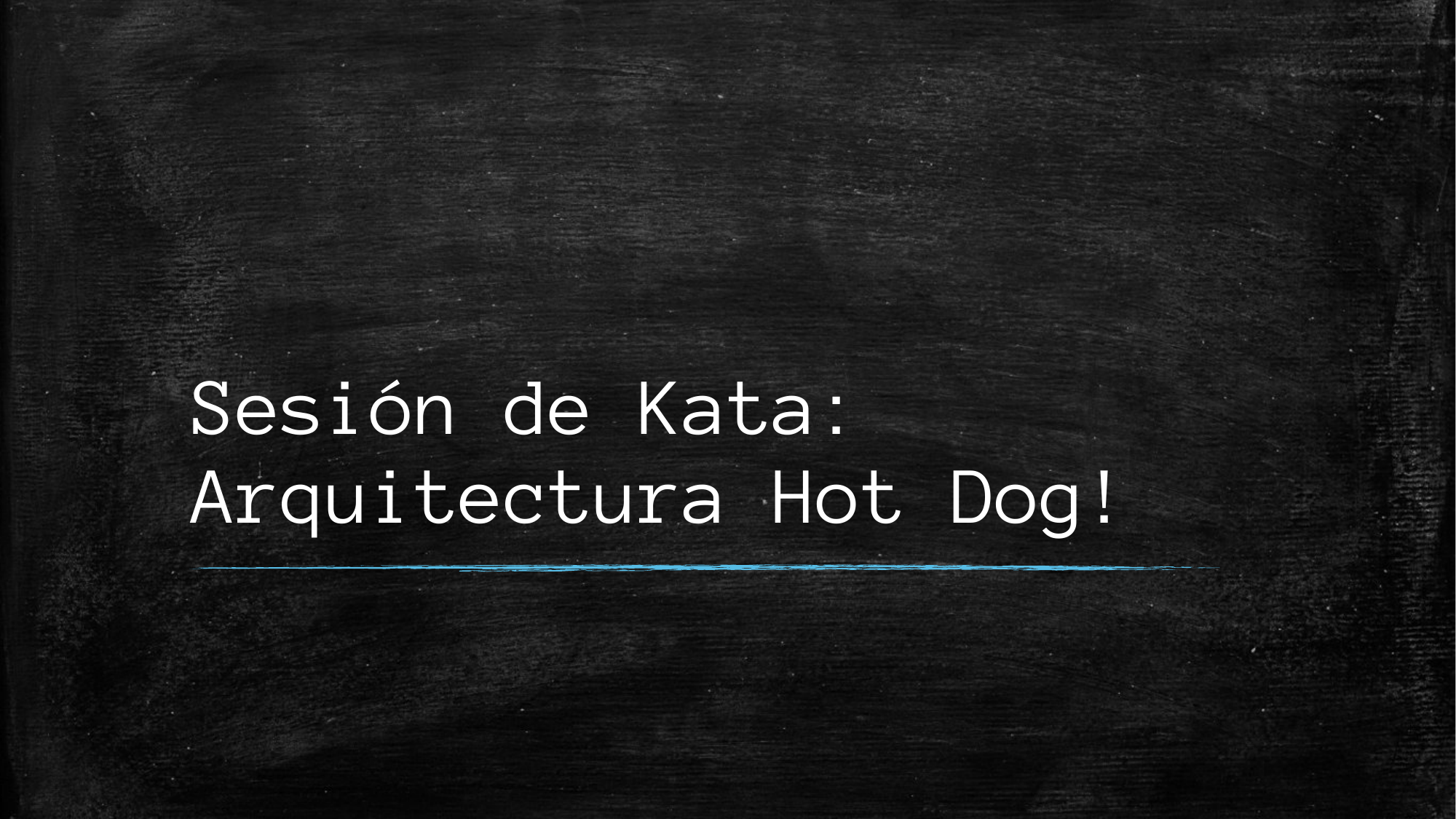

# Sesión de Kata: Arquitectura Hot Dog!